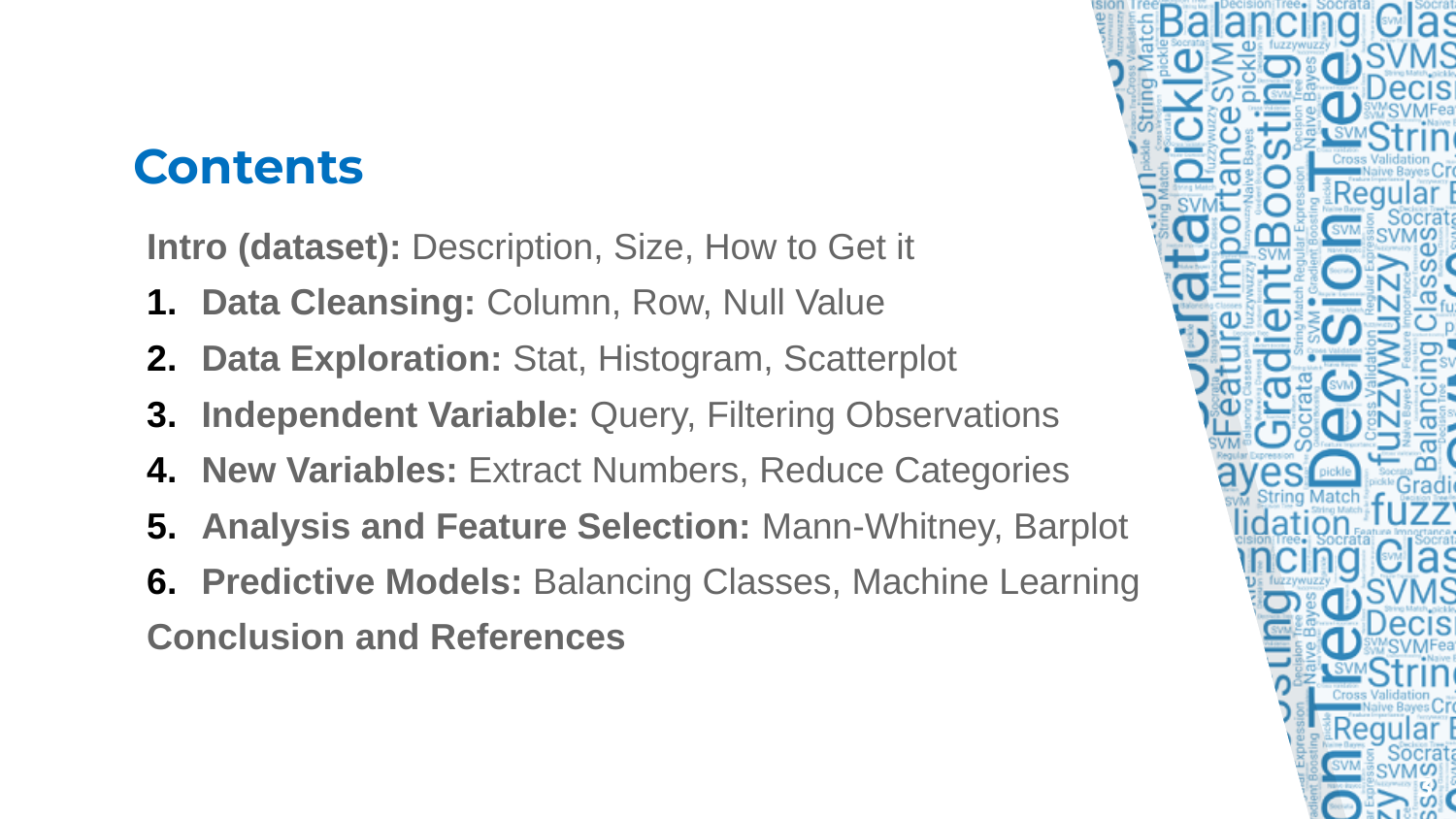

Contents
Intro (dataset): Description, Size, How to Get it
Data Cleansing: Column, Row, Null Value
Data Exploration: Stat, Histogram, Scatterplot
Independent Variable: Query, Filtering Observations
New Variables: Extract Numbers, Reduce Categories
Analysis and Feature Selection: Mann-Whitney, Barplot
Predictive Models: Balancing Classes, Machine Learning
Conclusion and References

3